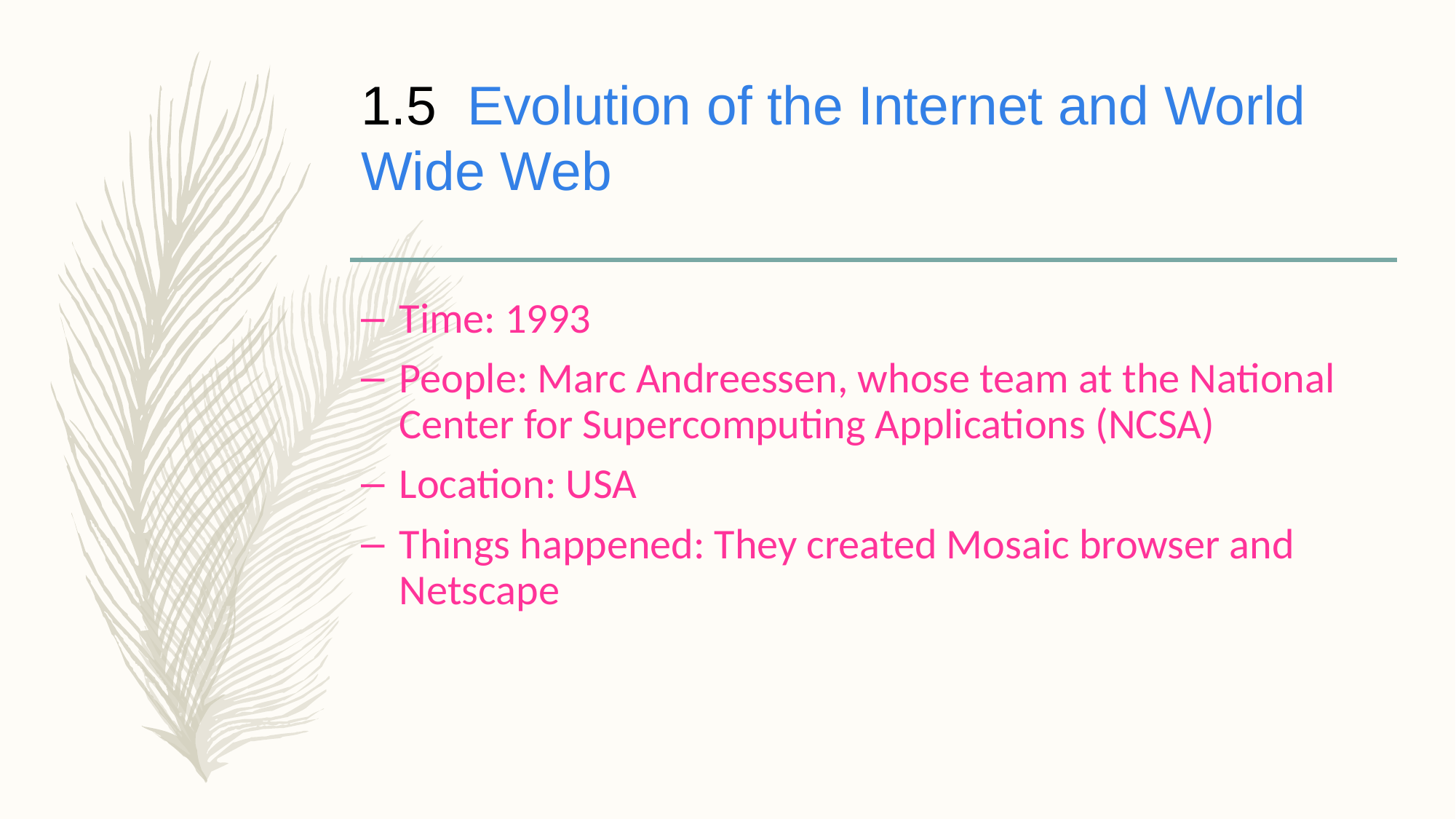

# 1.5  Evolution of the Internet and World Wide Web
Time: 1993
People: Marc Andreessen, whose team at the National Center for Supercomputing Applications (NCSA)
Location: USA
Things happened: They created Mosaic browser and Netscape